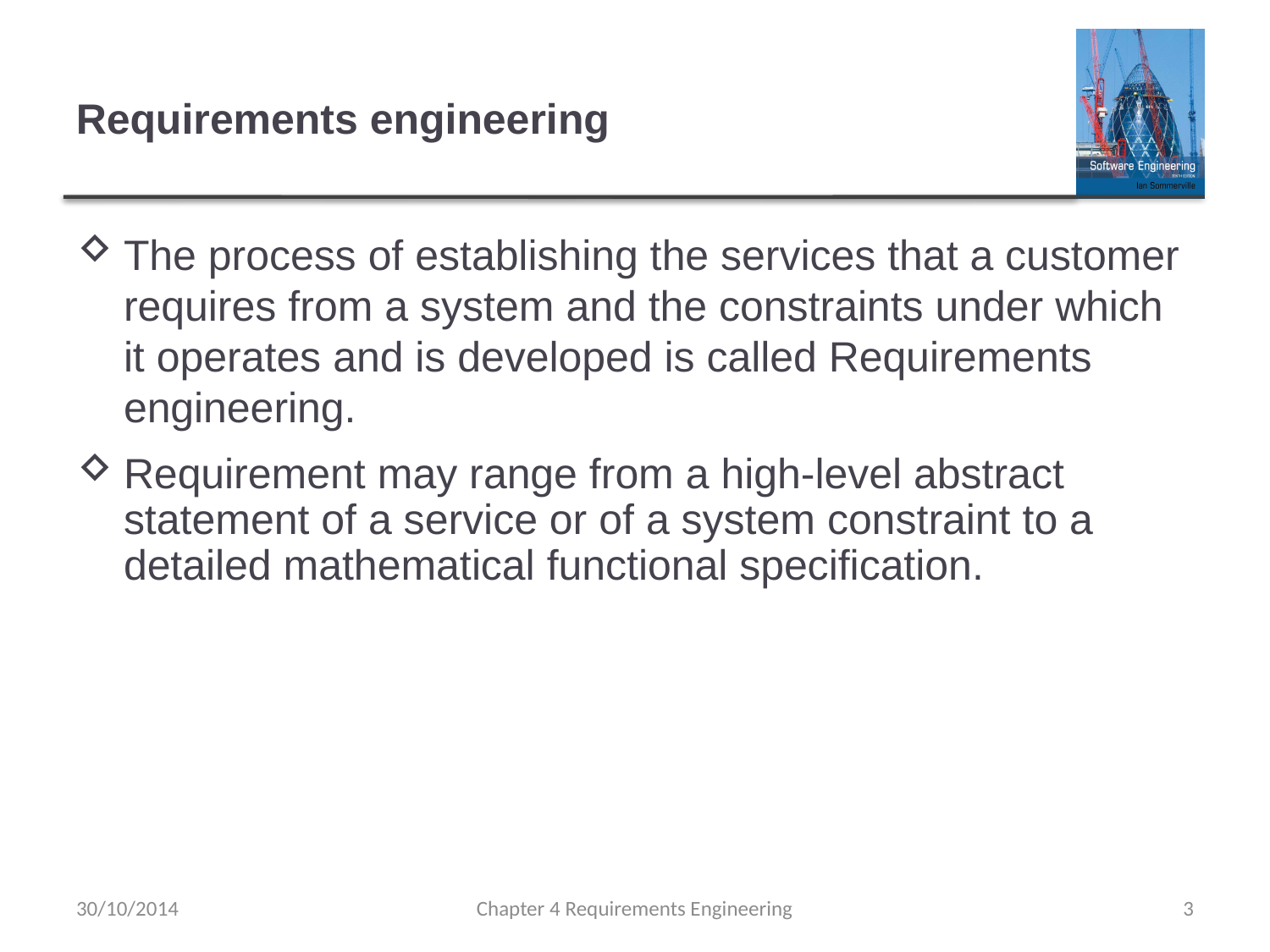

# Requirements engineering
The process of establishing the services that a customer requires from a system and the constraints under which it operates and is developed is called Requirements engineering.
Requirement may range from a high-level abstract statement of a service or of a system constraint to a detailed mathematical functional specification.

30/10/2014
Chapter 4 Requirements Engineering
3